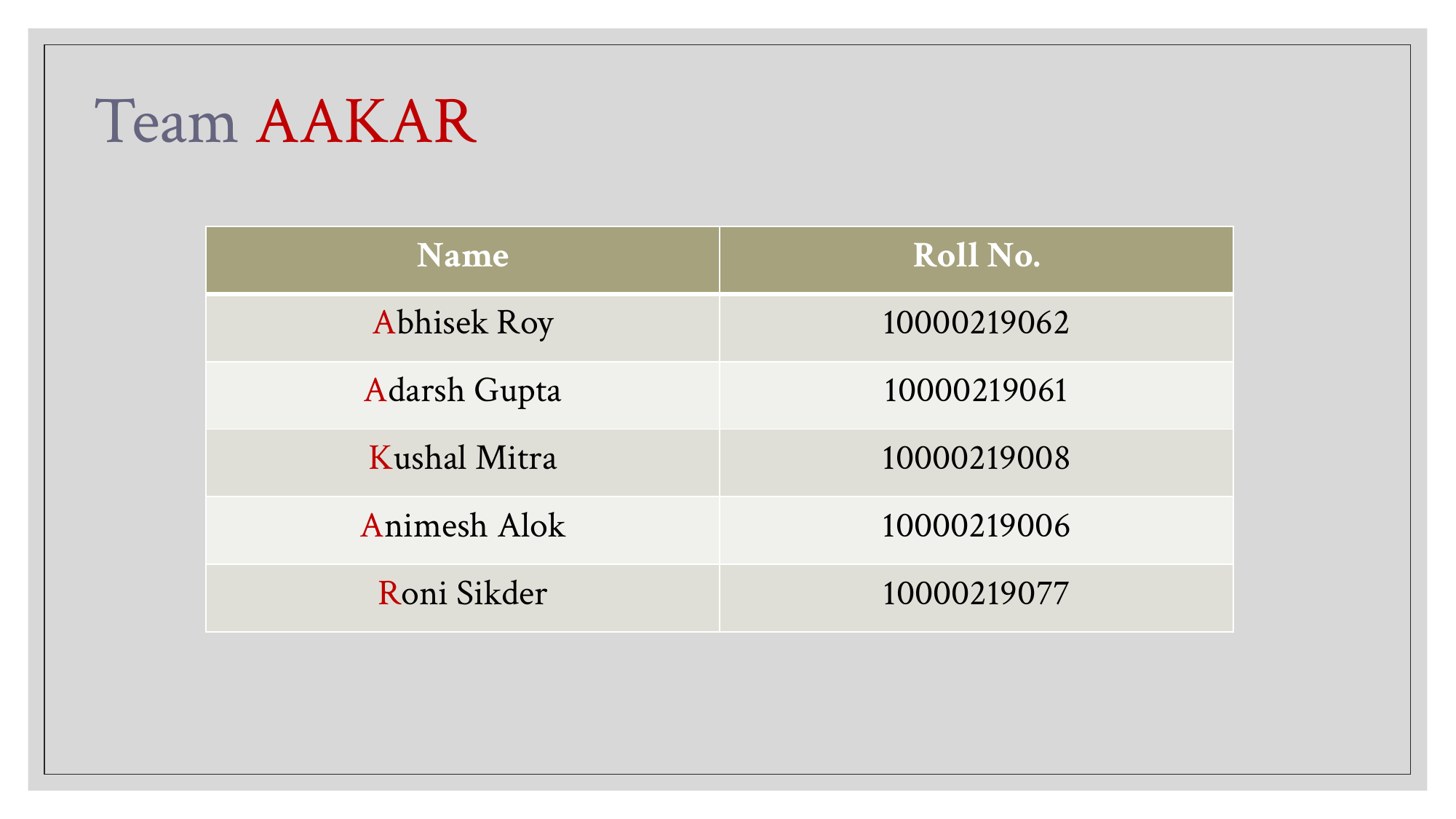

Team AAKAR
| Name | Roll No. |
| --- | --- |
| Abhisek Roy | 10000219062 |
| Adarsh Gupta | 10000219061 |
| Kushal Mitra | 10000219008 |
| Animesh Alok | 10000219006 |
| Roni Sikder | 10000219077 |